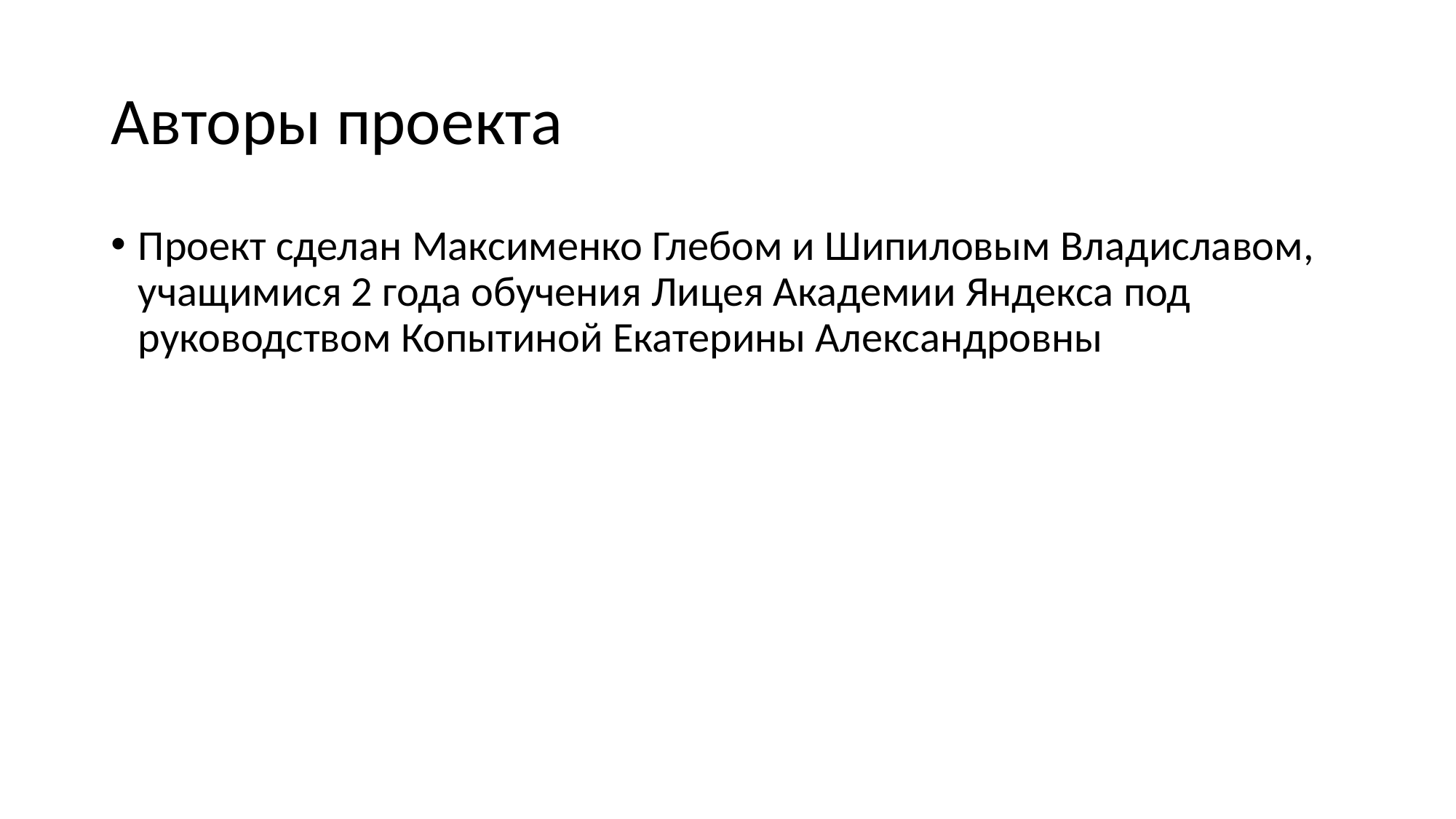

# Авторы проекта
Проект сделан Максименко Глебом и Шипиловым Владиславом, учащимися 2 года обучения Лицея Академии Яндекса под руководством Копытиной Екатерины Александровны